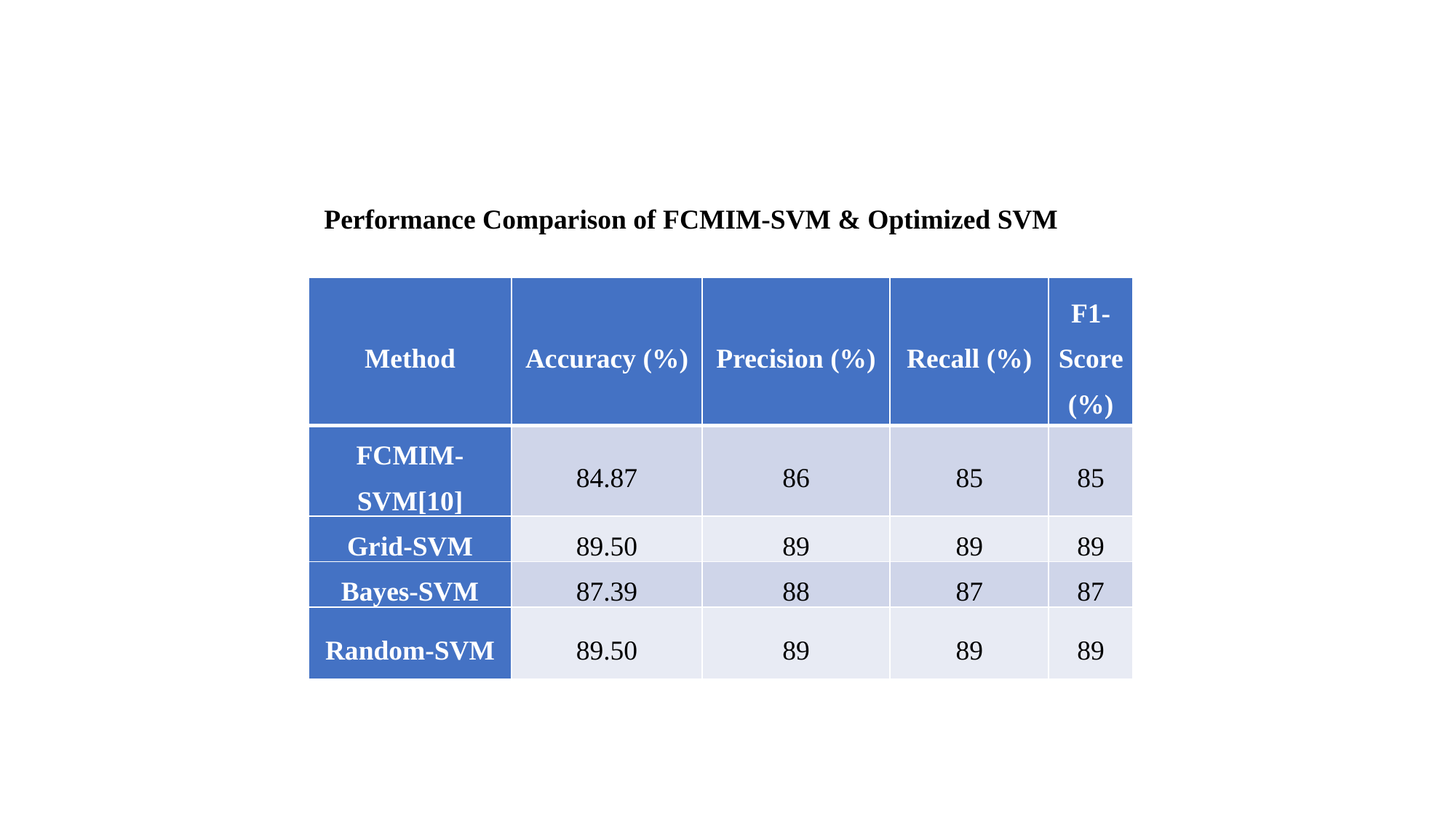

Performance Comparison of FCMIM-SVM & Optimized SVM
| Method | Accuracy (%) | Precision (%) | Recall (%) | F1-Score (%) |
| --- | --- | --- | --- | --- |
| FCMIM-SVM[10] | 84.87 | 86 | 85 | 85 |
| Grid-SVM | 89.50 | 89 | 89 | 89 |
| Bayes-SVM | 87.39 | 88 | 87 | 87 |
| Random-SVM | 89.50 | 89 | 89 | 89 |